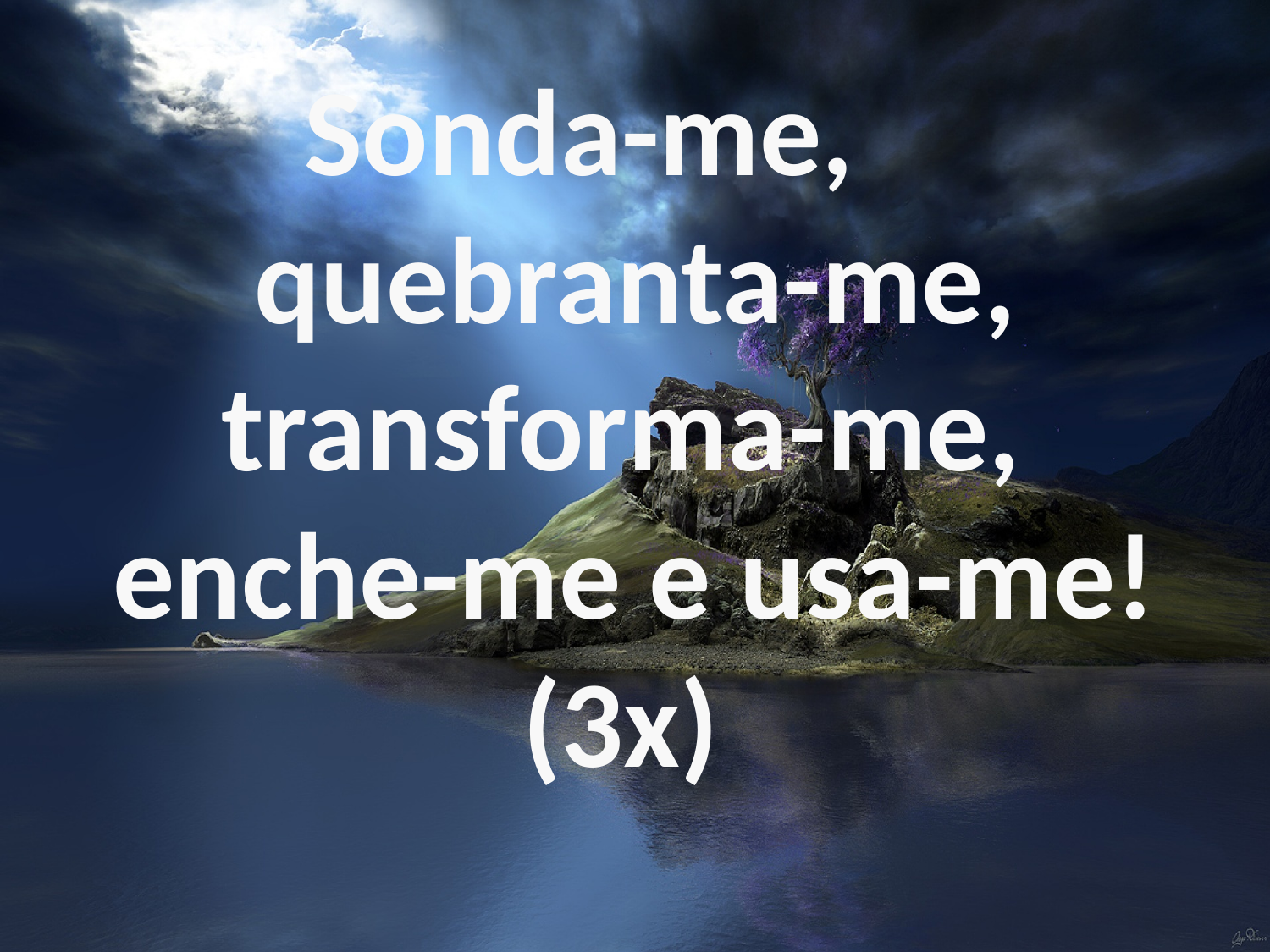

Sonda-me,     quebranta-me,
transforma-me,
enche-me e usa-me!
(3x)